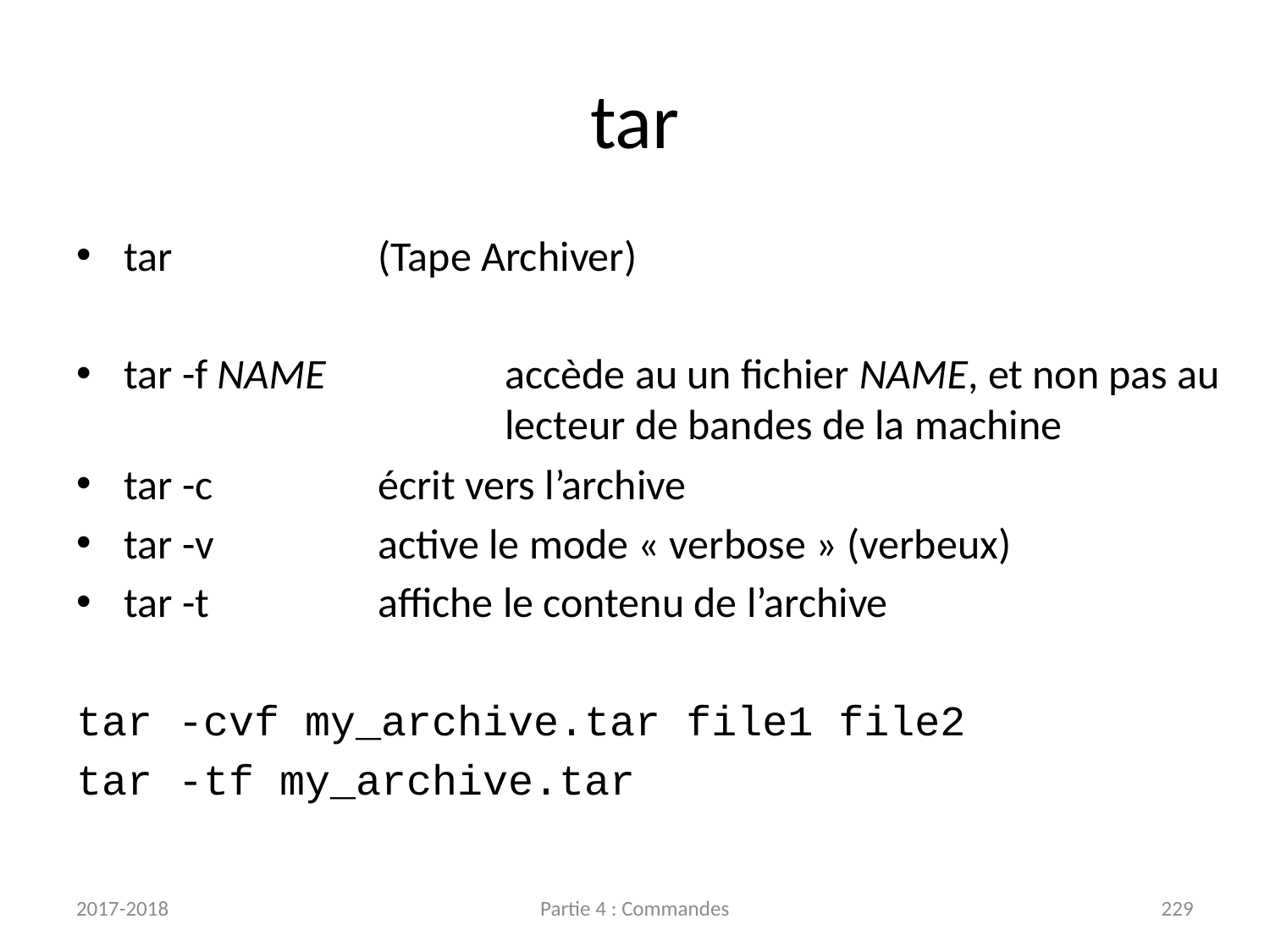

# tar
tar		(Tape Archiver)

tar -f NAME		accède au un fichier NAME, et non pas au
			lecteur de bandes de la machine
tar -c		écrit vers l’archive
tar -v		active le mode « verbose » (verbeux)
tar -t		affiche le contenu de l’archive

tar -cvf my_archive.tar file1 file2
tar -tf my_archive.tar
2017-2018
Partie 4 : Commandes
229